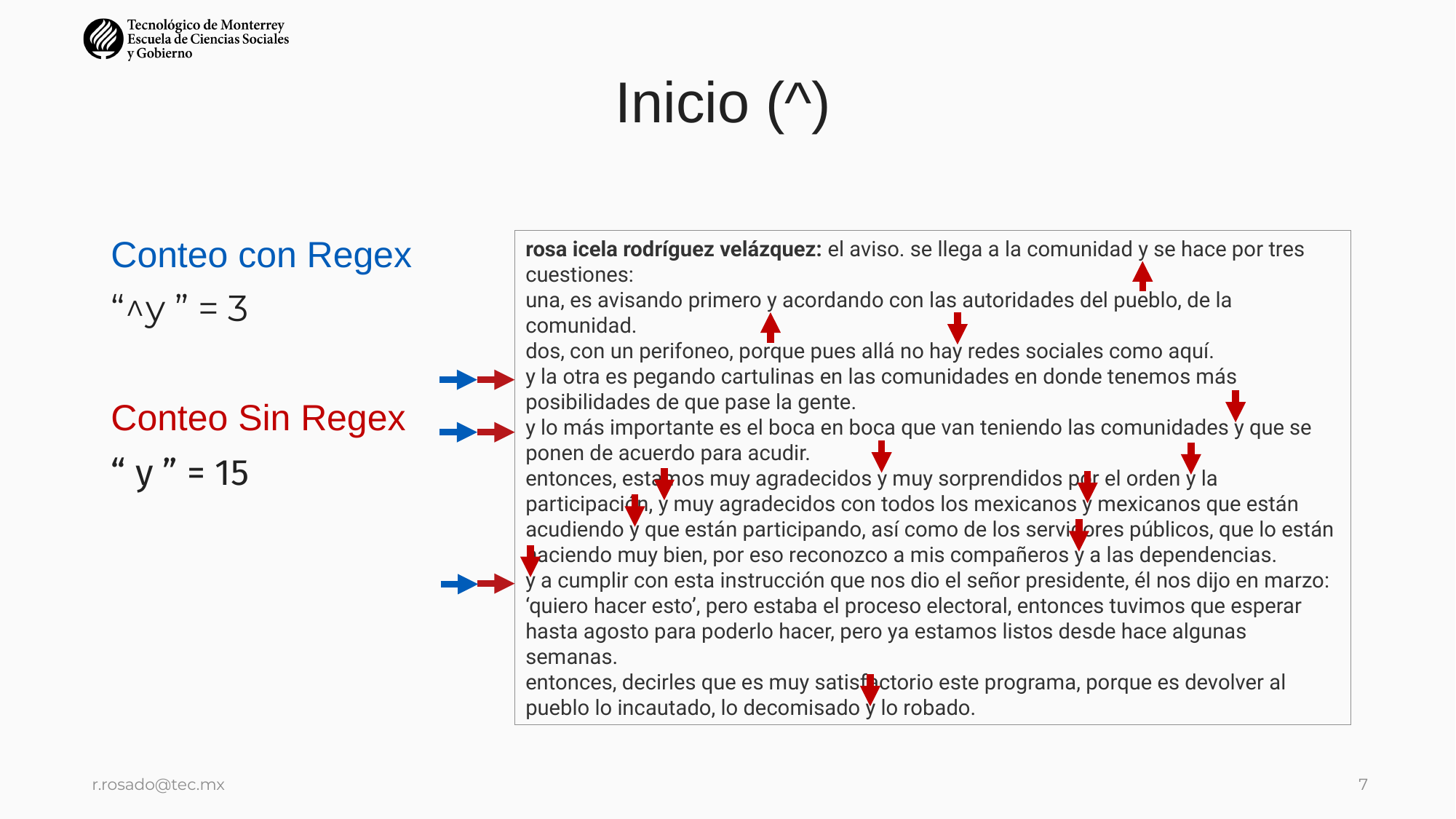

# Inicio (^)
Conteo con Regex
“^y ” = 3

Conteo Sin Regex
“ y ” = 15
rosa icela rodríguez velázquez: el aviso. se llega a la comunidad y se hace por tres cuestiones:
una, es avisando primero y acordando con las autoridades del pueblo, de la comunidad.
dos, con un perifoneo, porque pues allá no hay redes sociales como aquí.
y la otra es pegando cartulinas en las comunidades en donde tenemos más posibilidades de que pase la gente.
y lo más importante es el boca en boca que van teniendo las comunidades y que se ponen de acuerdo para acudir.
entonces, estamos muy agradecidos y muy sorprendidos por el orden y la participación, y muy agradecidos con todos los mexicanos y mexicanos que están acudiendo y que están participando, así como de los servidores públicos, que lo están haciendo muy bien, por eso reconozco a mis compañeros y a las dependencias.
y a cumplir con esta instrucción que nos dio el señor presidente, él nos dijo en marzo: ‘quiero hacer esto’, pero estaba el proceso electoral, entonces tuvimos que esperar hasta agosto para poderlo hacer, pero ya estamos listos desde hace algunas semanas.
entonces, decirles que es muy satisfactorio este programa, porque es devolver al pueblo lo incautado, lo decomisado y lo robado.
r.rosado@tec.mx
7